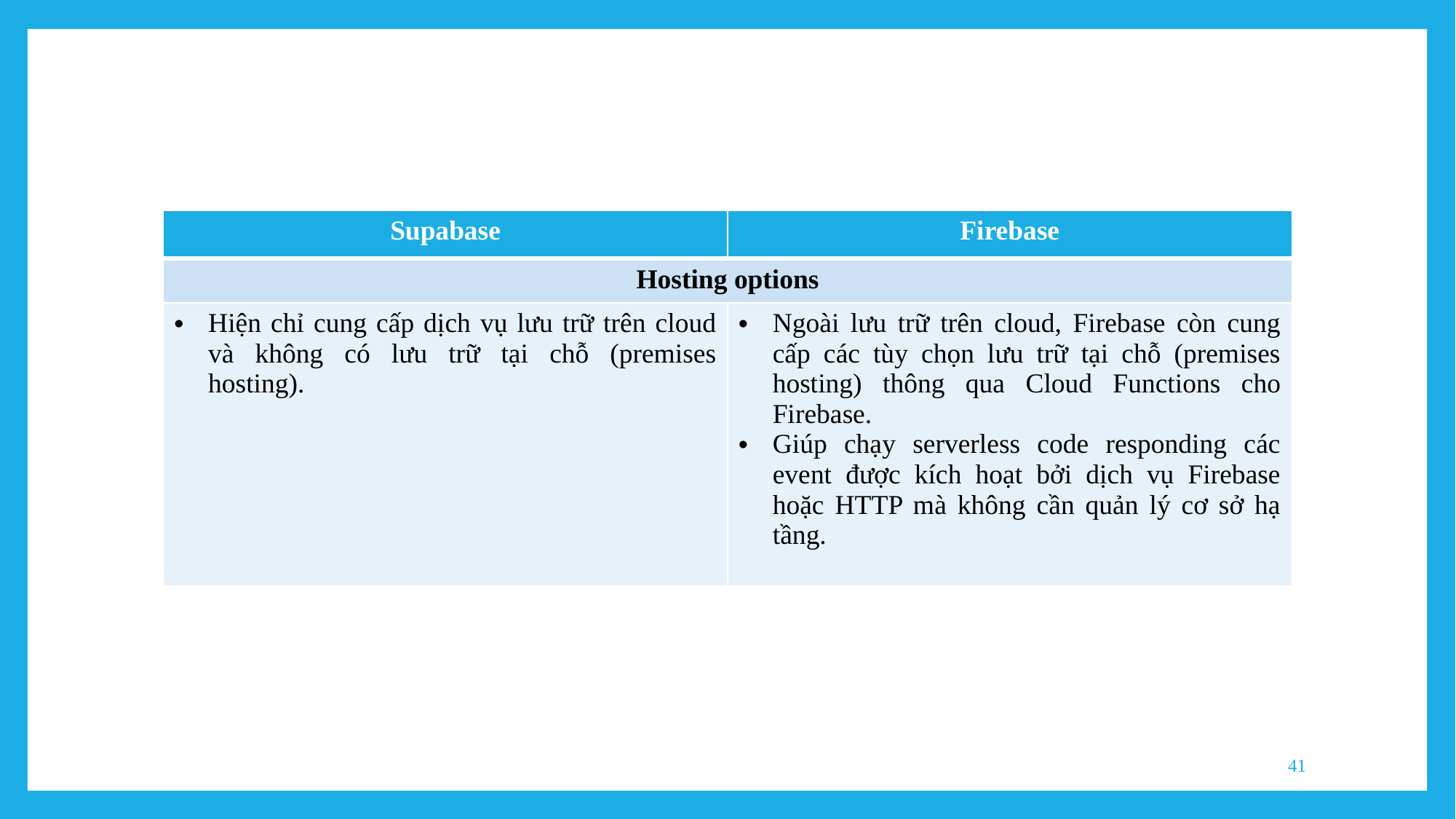

| Supabase | Firebase |
| --- | --- |
| Hosting options |  |
| Hiện chỉ cung cấp dịch vụ lưu trữ trên cloud và không có lưu trữ tại chỗ (premises hosting). | Ngoài lưu trữ trên cloud, Firebase còn cung cấp các tùy chọn lưu trữ tại chỗ (premises hosting) thông qua Cloud Functions cho Firebase. Giúp chạy serverless code responding các event được kích hoạt bởi dịch vụ Firebase hoặc HTTP mà không cần quản lý cơ sở hạ tầng. |
41